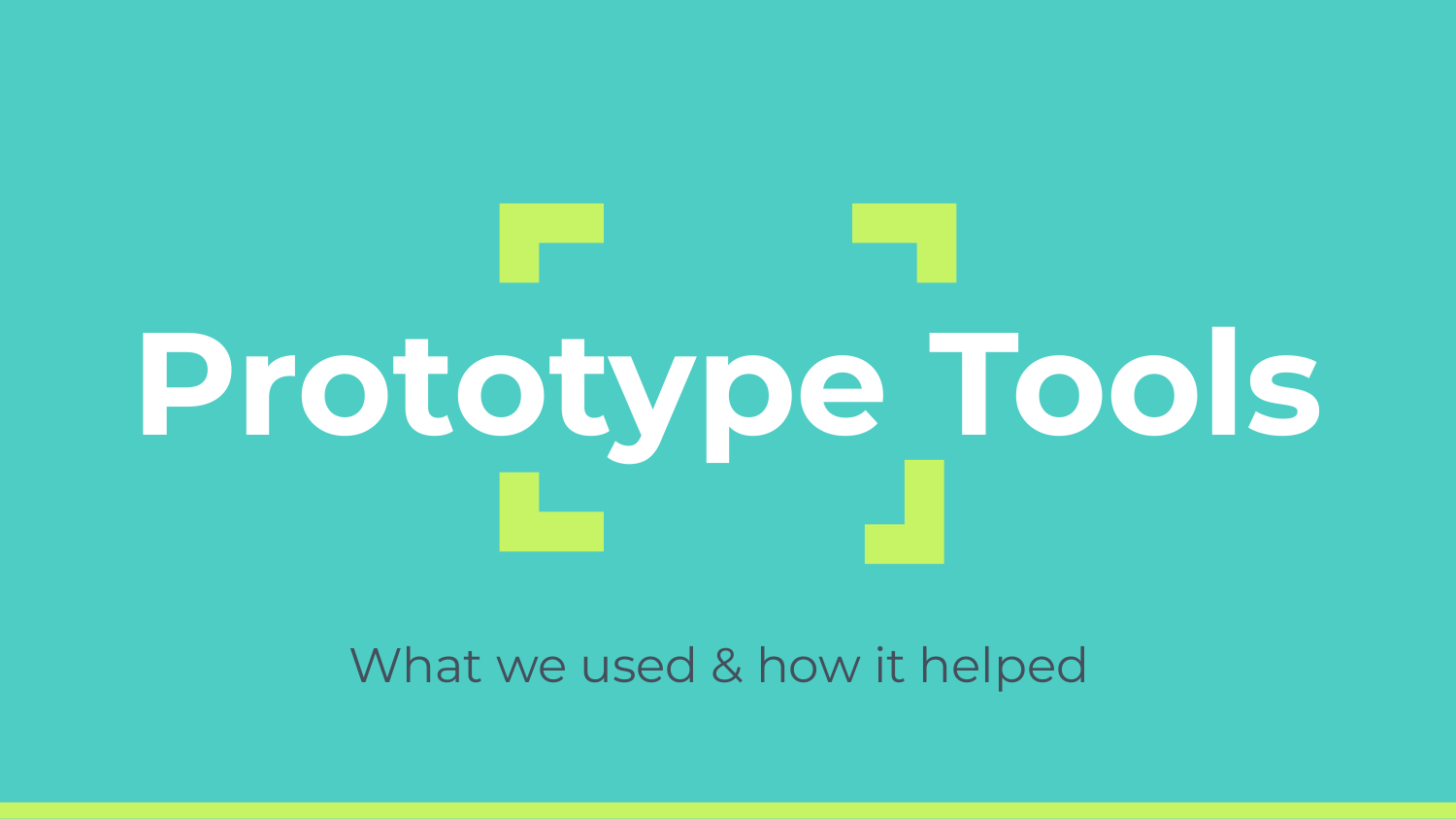

Prototype Tools
What we used & how it helped